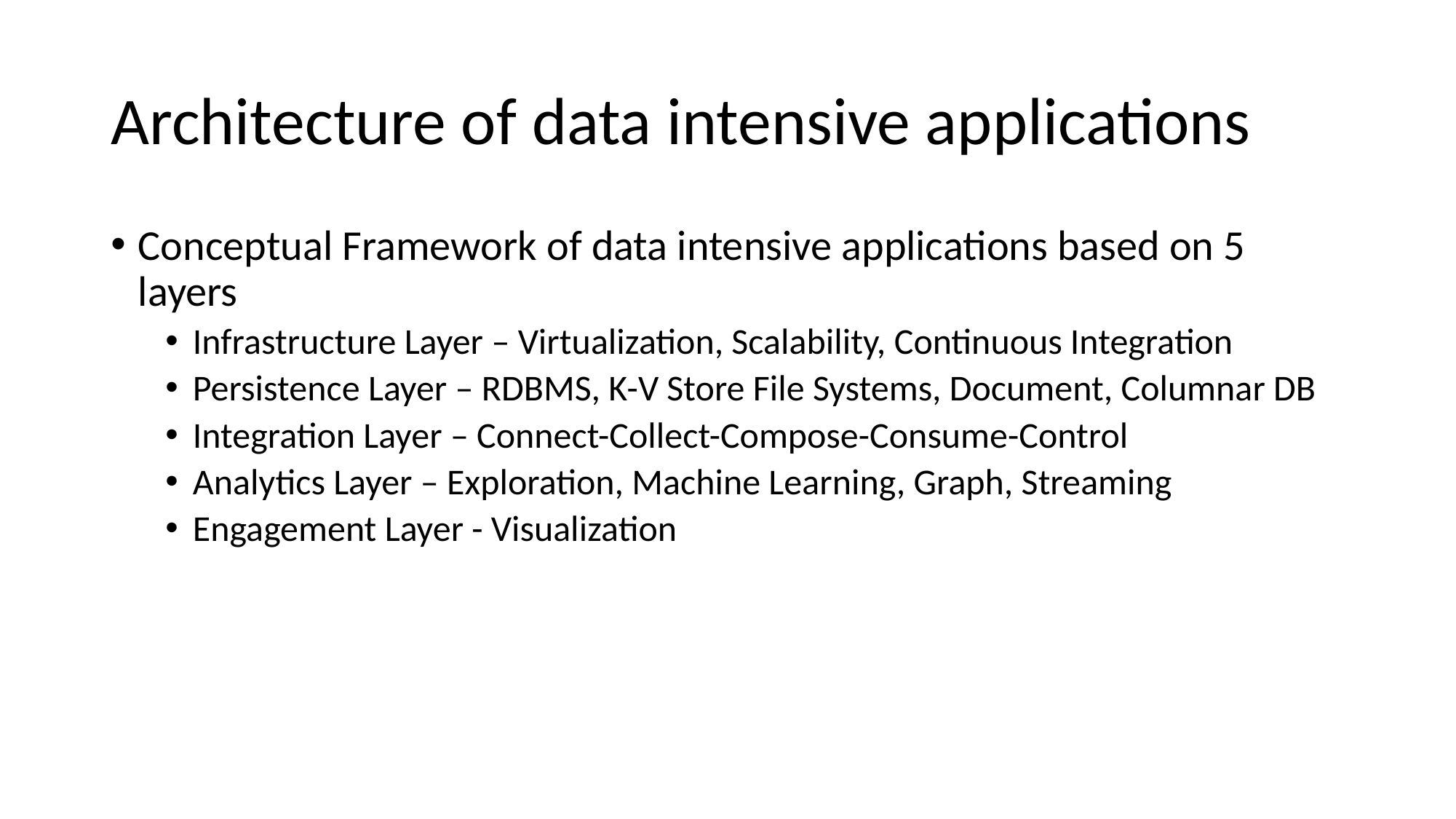

# Architecture of data intensive applications
Conceptual Framework of data intensive applications based on 5 layers
Infrastructure Layer – Virtualization, Scalability, Continuous Integration
Persistence Layer – RDBMS, K-V Store File Systems, Document, Columnar DB
Integration Layer – Connect-Collect-Compose-Consume-Control
Analytics Layer – Exploration, Machine Learning, Graph, Streaming
Engagement Layer - Visualization